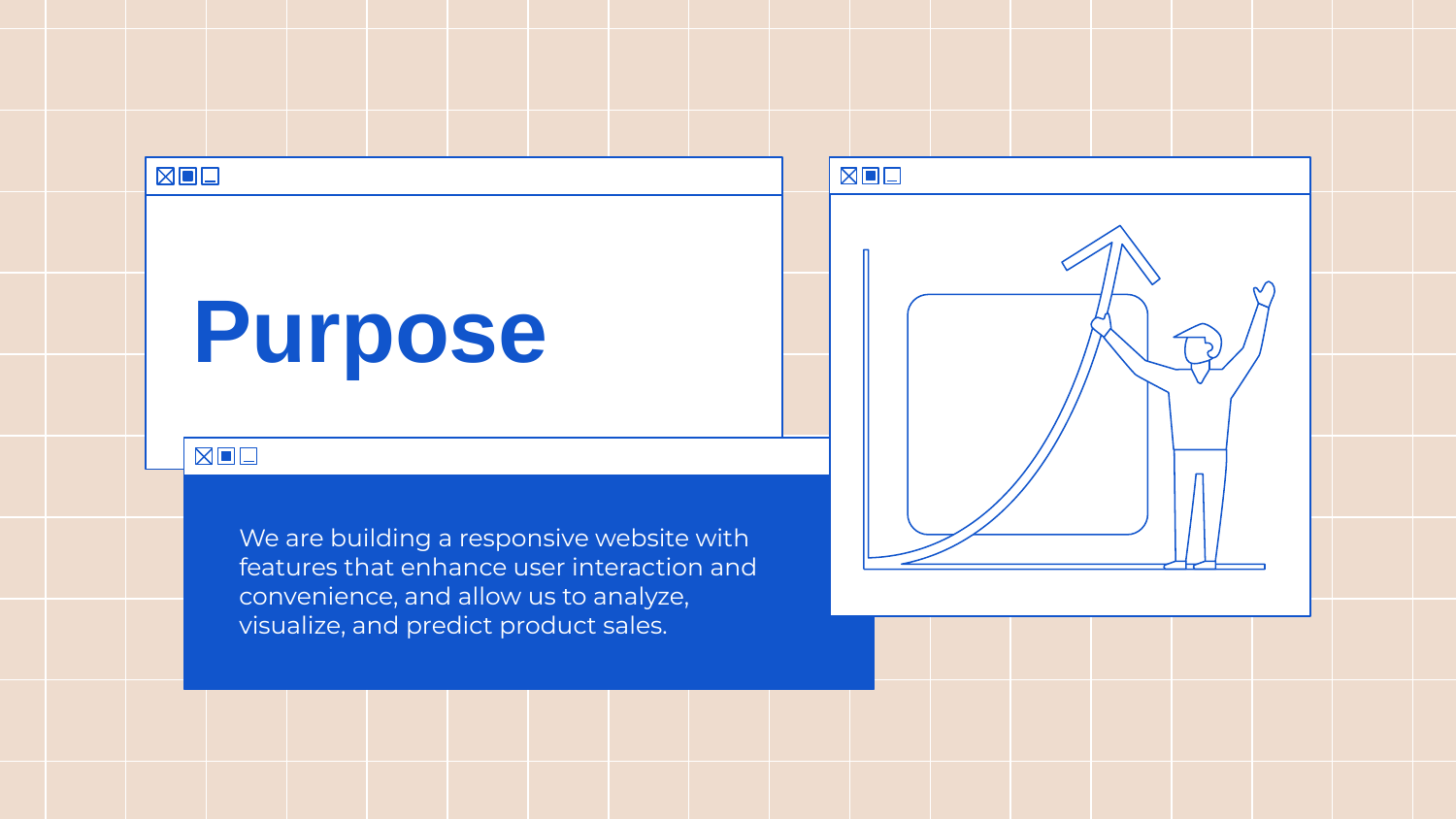

# Purpose

We are building a responsive website with features that enhance user interaction and convenience, and allow us to analyze, visualize, and predict product sales.